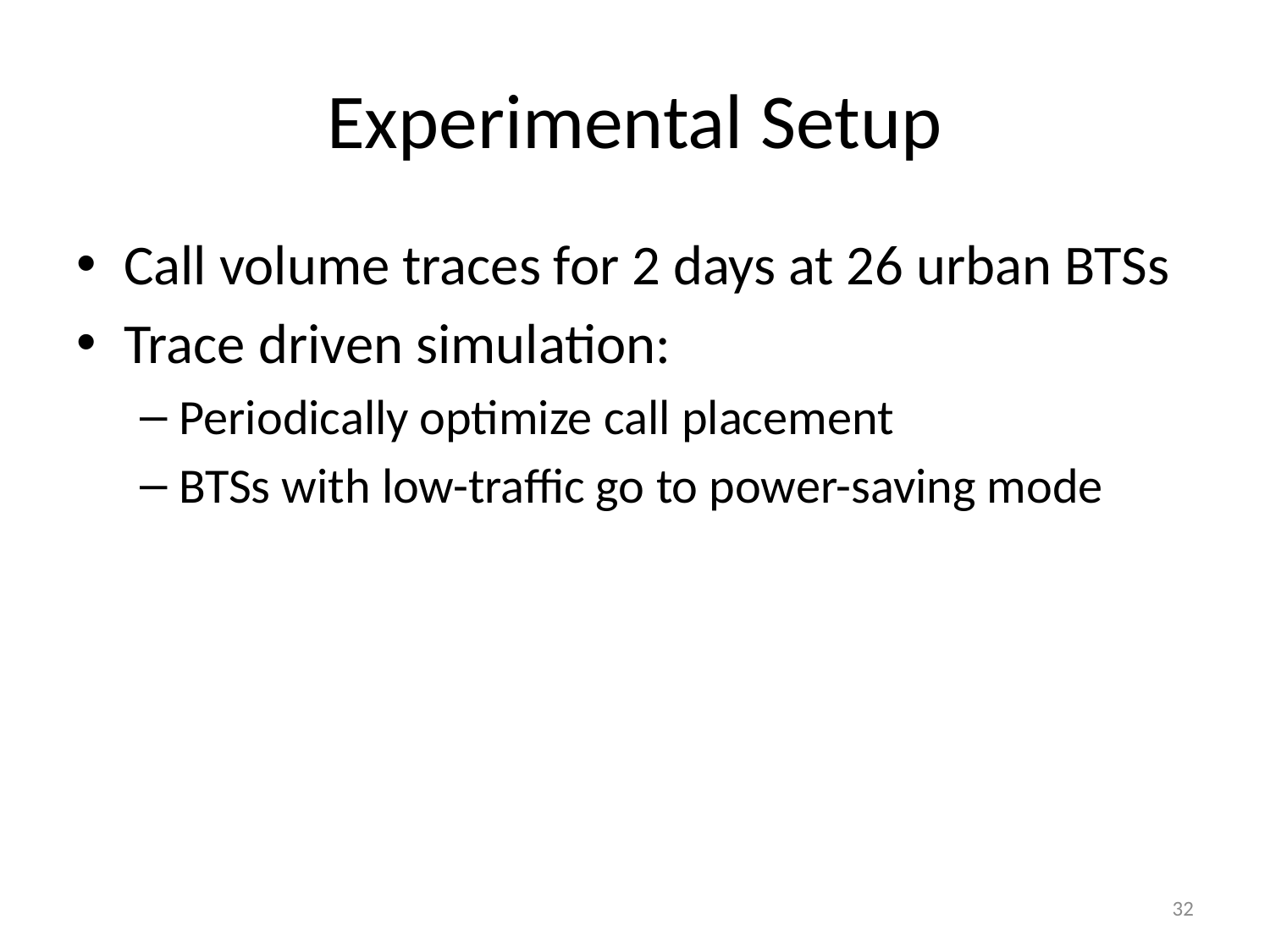

# Experimental Setup
Call volume traces for 2 days at 26 urban BTSs
Trace driven simulation:
Periodically optimize call placement
BTSs with low-traffic go to power-saving mode
32